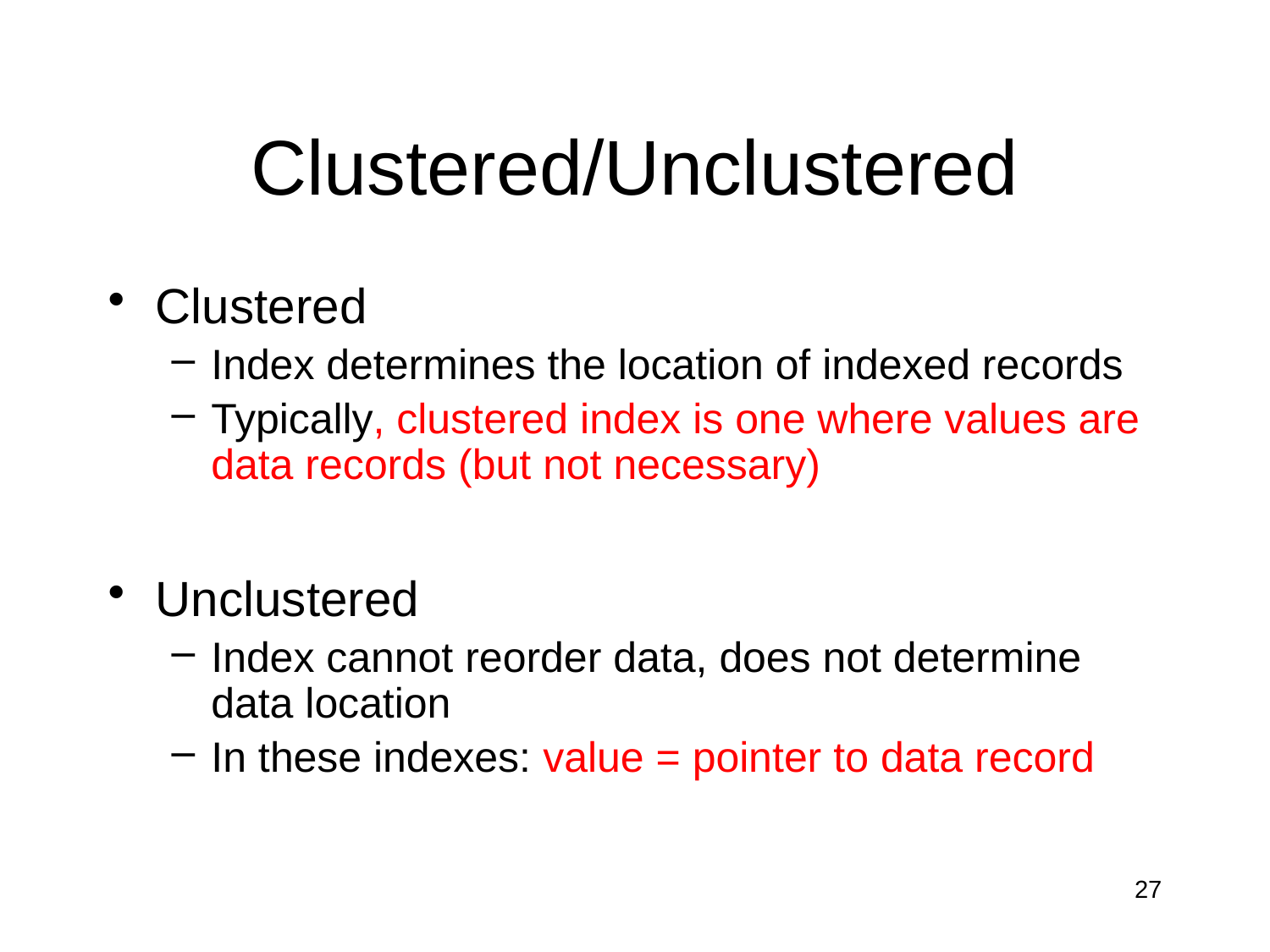

# Clustered/Unclustered
Clustered
Index determines the location of indexed records
Typically, clustered index is one where values are data records (but not necessary)

Unclustered
Index cannot reorder data, does not determine data location
In these indexes: value = pointer to data record

27